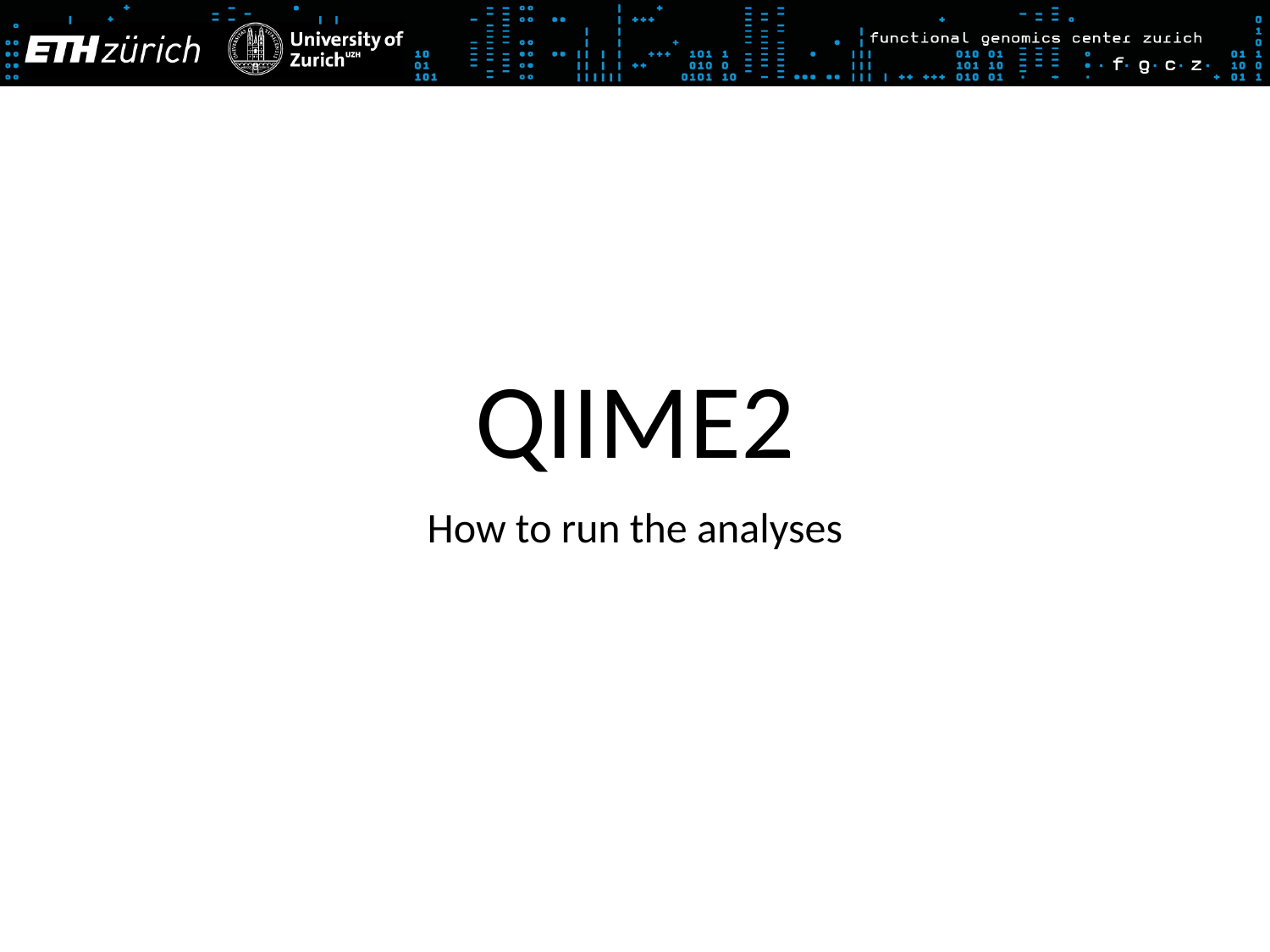

# QIIME2
How to run the analyses